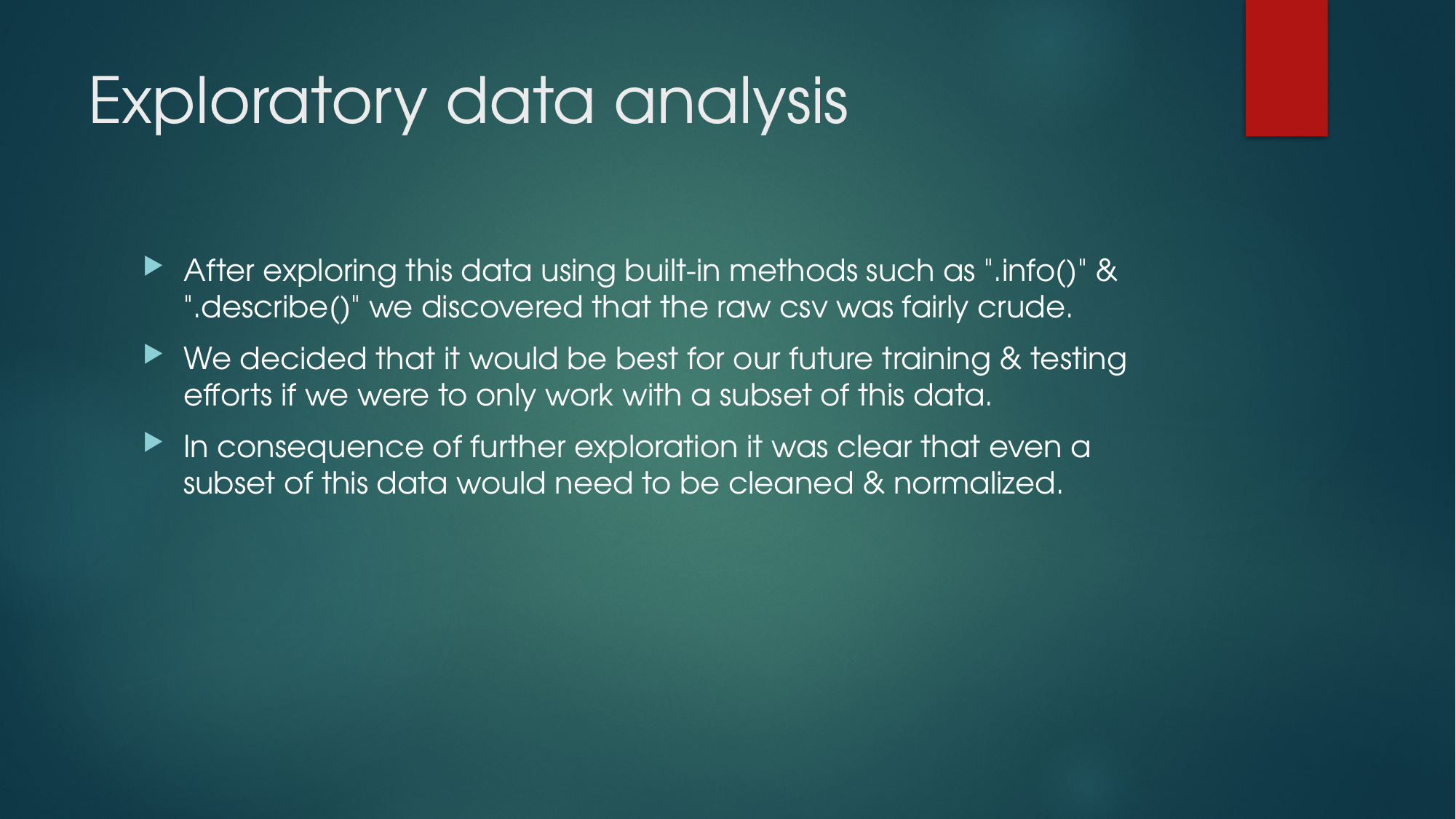

# Exploratory data analysis
After exploring this data using built-in methods such as ".info()" & ".describe()" we discovered that the raw csv was fairly crude.
We decided that it would be best for our future training & testing efforts if we were to only work with a subset of this data.
In consequence of further exploration it was clear that even a subset of this data would need to be cleaned & normalized.